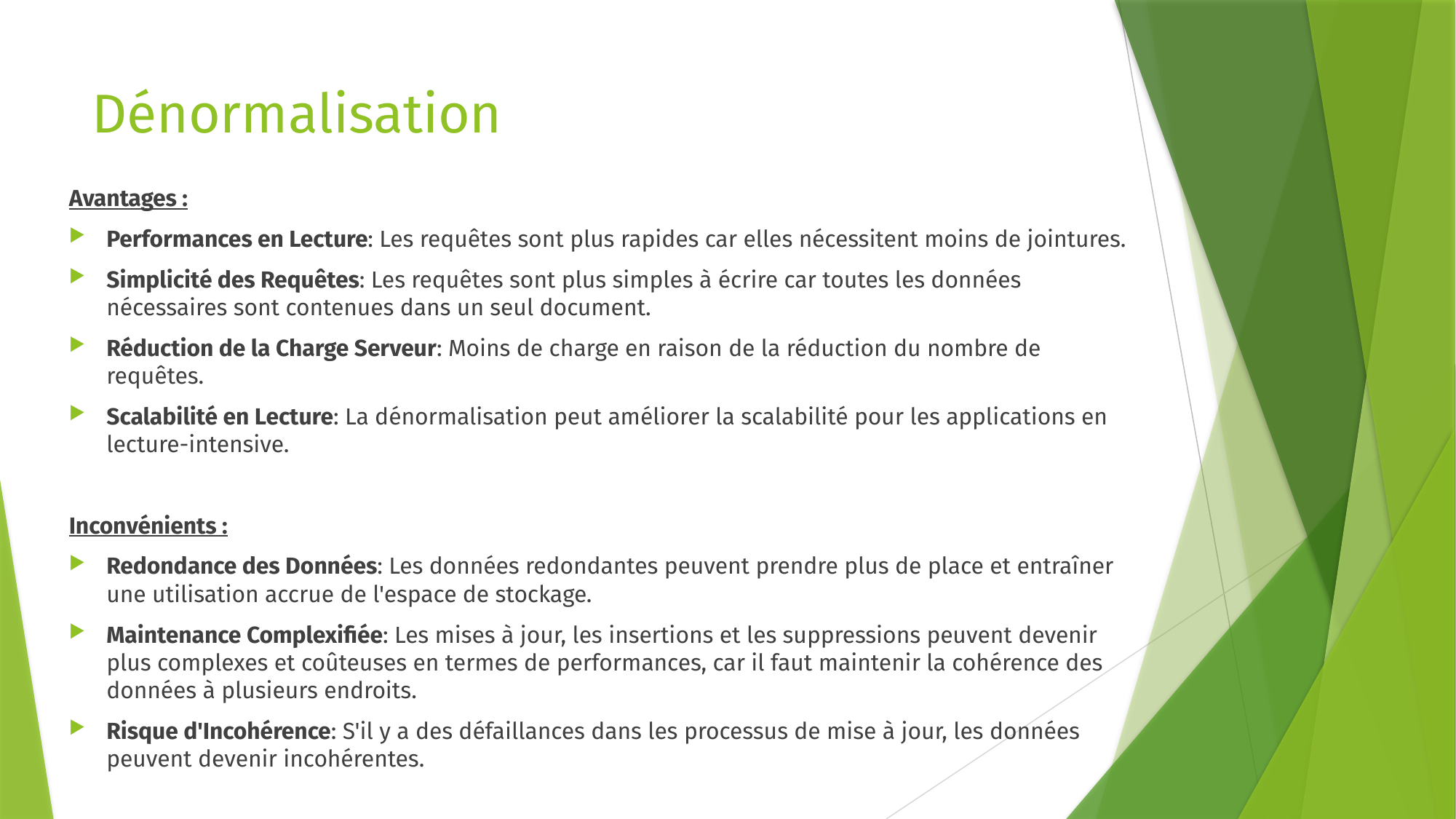

# Dénormalisation
Avantages :
Performances en Lecture: Les requêtes sont plus rapides car elles nécessitent moins de jointures.
Simplicité des Requêtes: Les requêtes sont plus simples à écrire car toutes les données nécessaires sont contenues dans un seul document.
Réduction de la Charge Serveur: Moins de charge en raison de la réduction du nombre de requêtes.
Scalabilité en Lecture: La dénormalisation peut améliorer la scalabilité pour les applications en lecture-intensive.

Inconvénients :
Redondance des Données: Les données redondantes peuvent prendre plus de place et entraîner une utilisation accrue de l'espace de stockage.
Maintenance Complexifiée: Les mises à jour, les insertions et les suppressions peuvent devenir plus complexes et coûteuses en termes de performances, car il faut maintenir la cohérence des données à plusieurs endroits.
Risque d'Incohérence: S'il y a des défaillances dans les processus de mise à jour, les données peuvent devenir incohérentes.